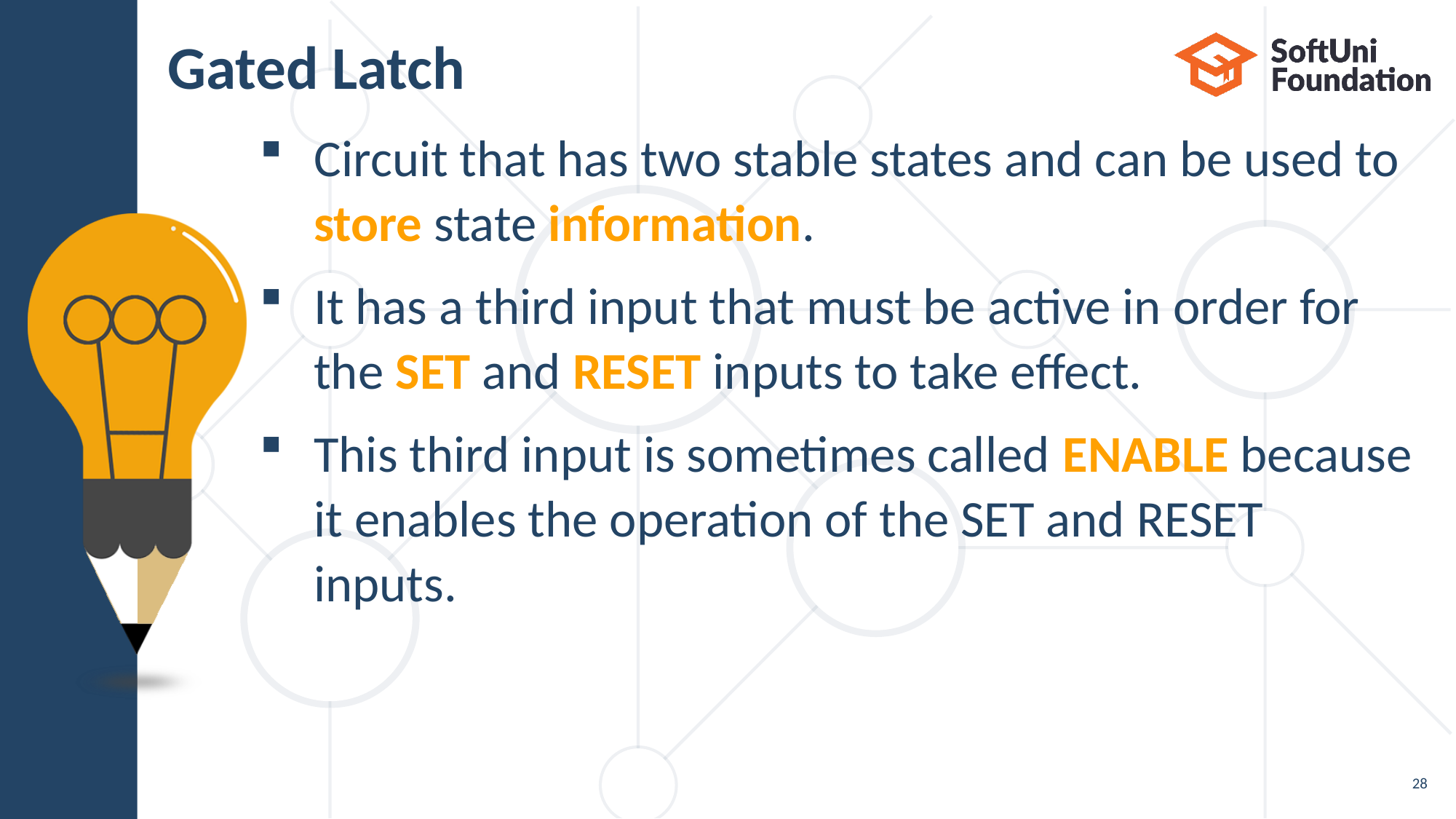

# Gated Latch
Circuit that has two stable states and can be used to store state information.
It has a third input that must be active in order for
the SET and RESET inputs to take effect.
This third input is sometimes called ENABLE because it enables the operation of the SET and RESET inputs.
28